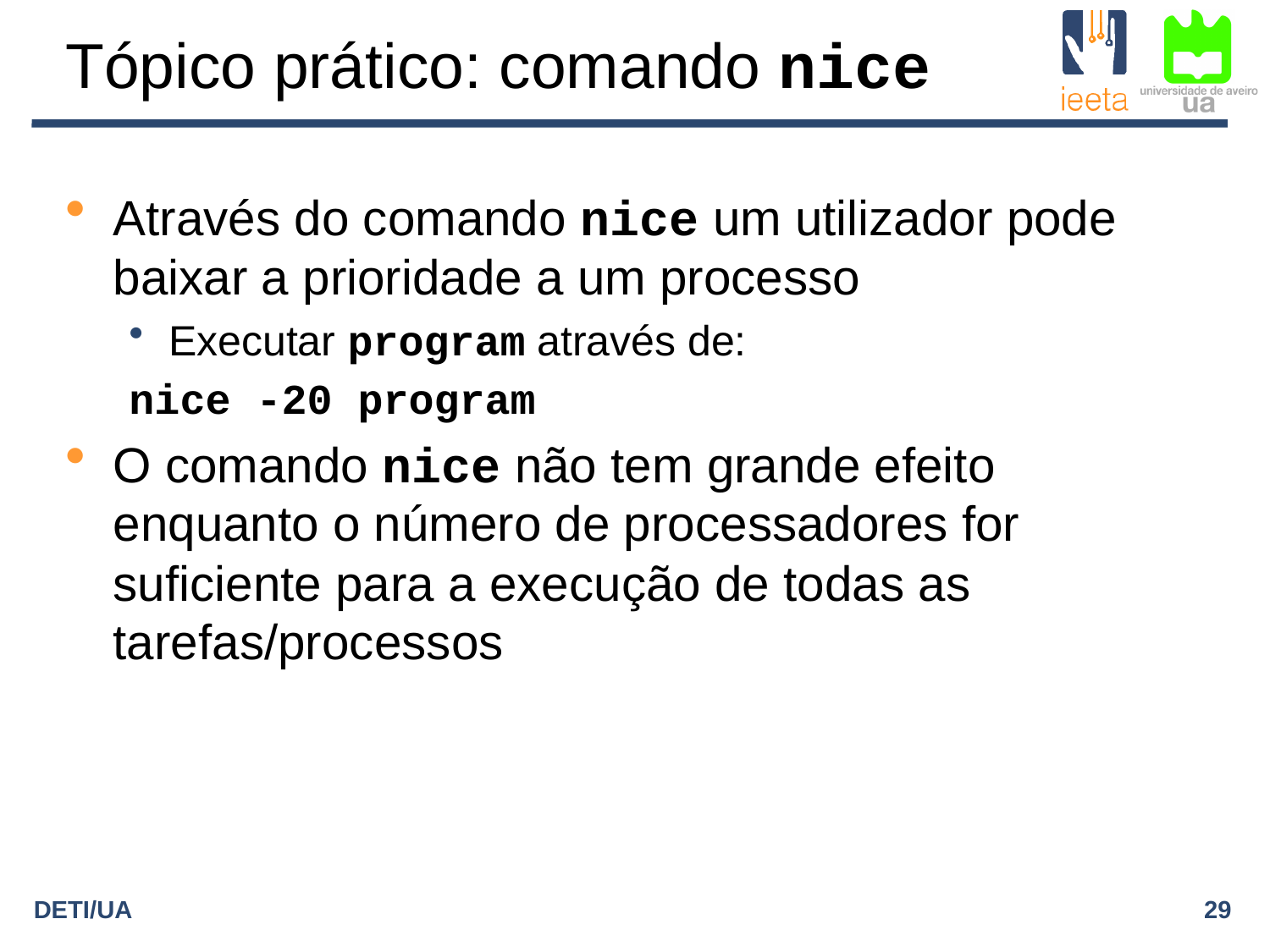

# Tópico prático: comando nice
Através do comando nice um utilizador pode baixar a prioridade a um processo
Executar program através de:
nice -20 program
O comando nice não tem grande efeito enquanto o número de processadores for suficiente para a execução de todas as tarefas/processos